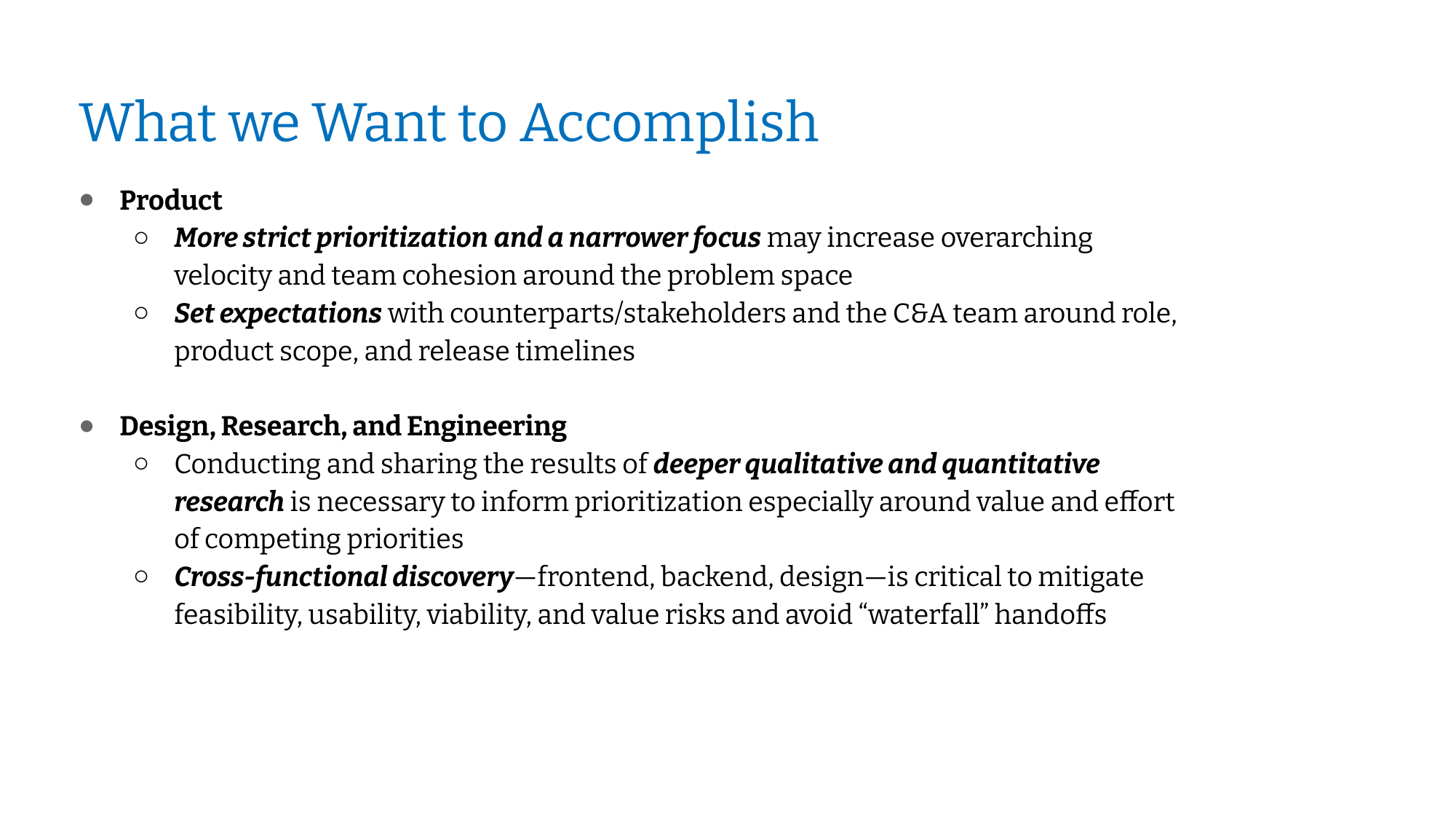

# What we Want to Accomplish
Product
More strict prioritization and a narrower focus may increase overarching velocity and team cohesion around the problem space
Set expectations with counterparts/stakeholders and the C&A team around role, product scope, and release timelines

Design, Research, and Engineering
Conducting and sharing the results of deeper qualitative and quantitative research is necessary to inform prioritization especially around value and effort of competing priorities
Cross-functional discovery—frontend, backend, design—is critical to mitigate feasibility, usability, viability, and value risks and avoid “waterfall” handoffs